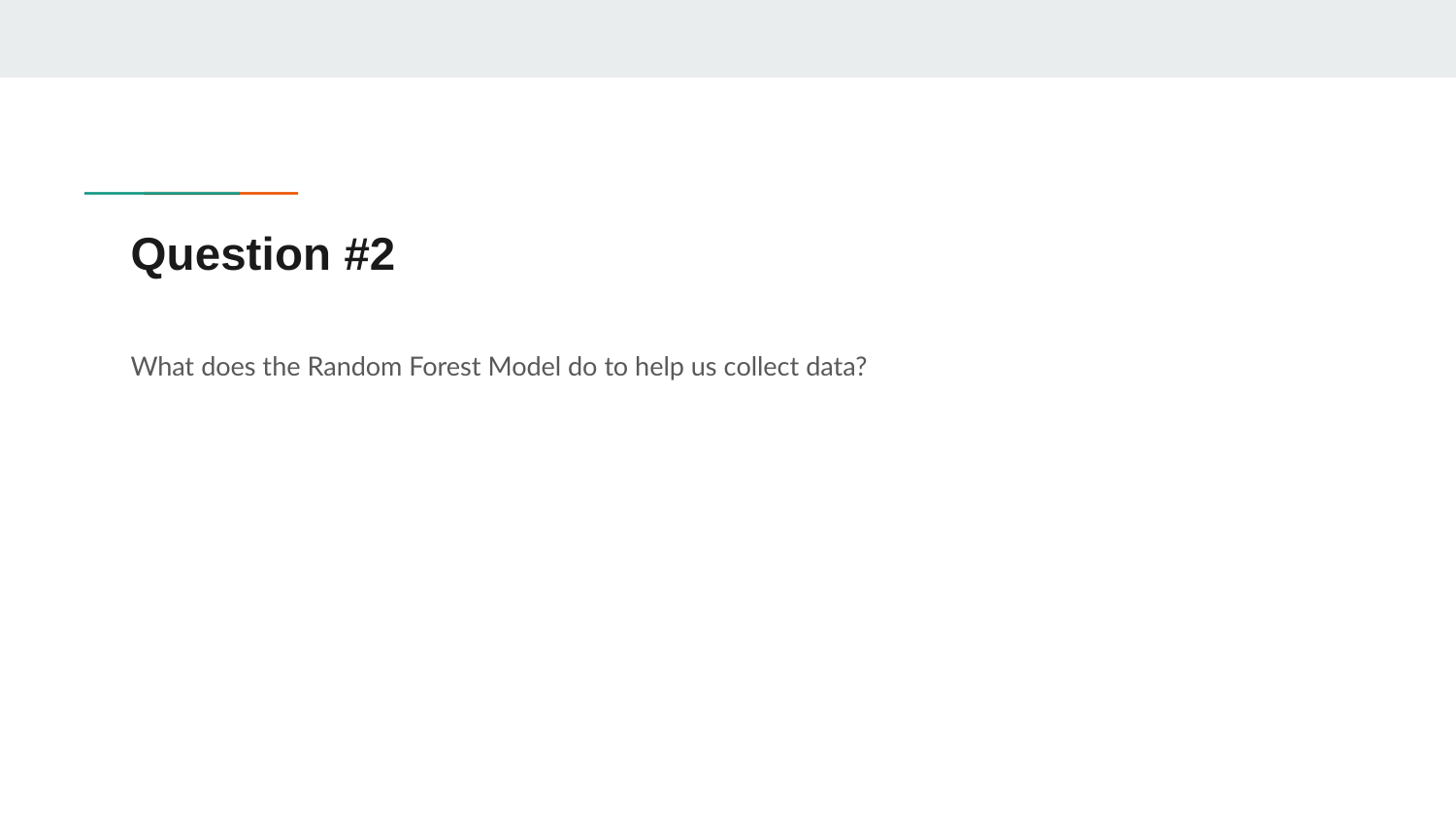

# Question #2
What does the Random Forest Model do to help us collect data?